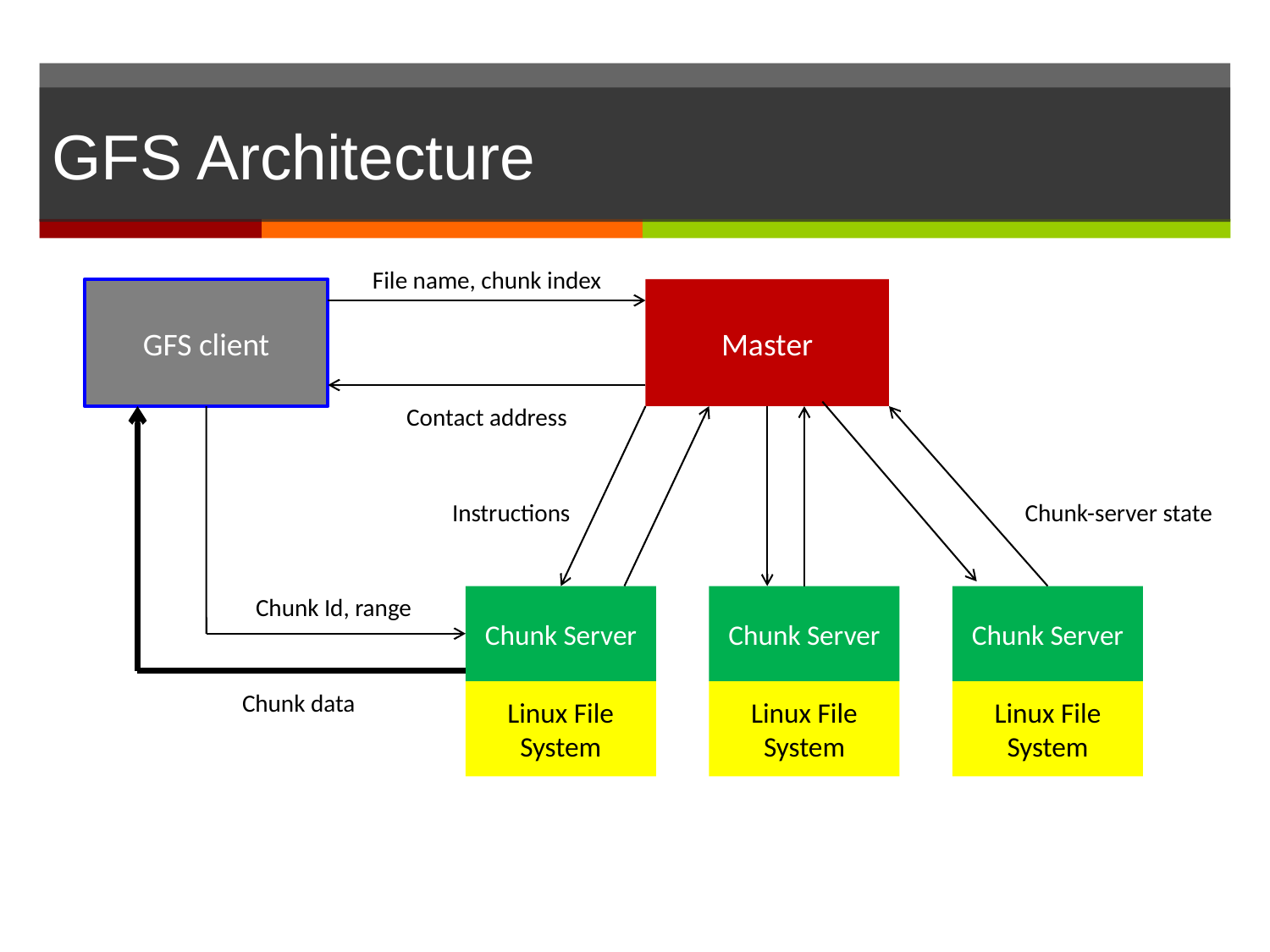

# GFS Architecture
File name, chunk index
GFS client
Master
Contact address
Instructions
Chunk-server state
Chunk Id, range
Chunk Server
Chunk Server
Chunk Server
Chunk data
Linux File System
Linux File System
Linux File System